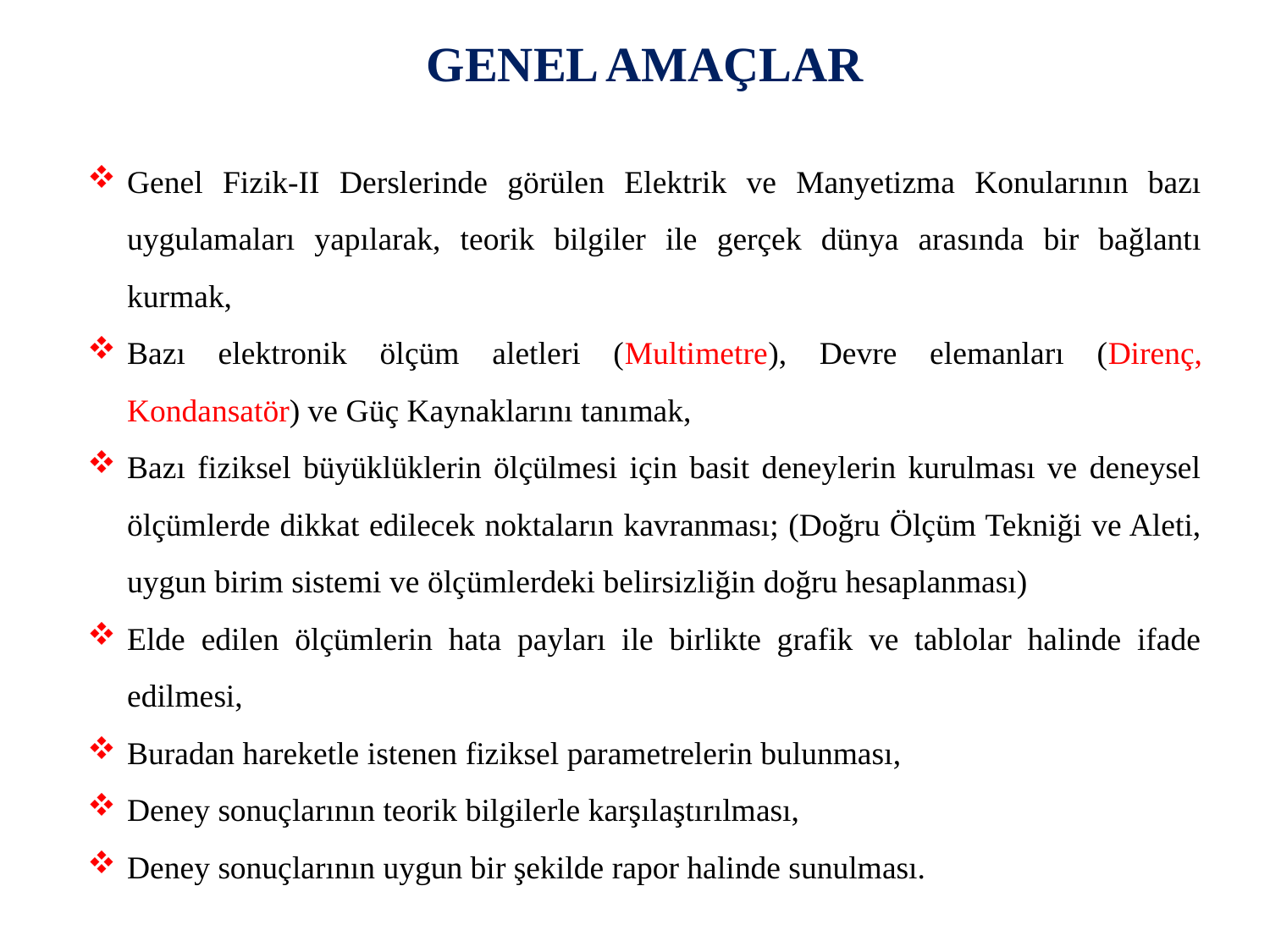

GENEL AMAÇLAR
Genel Fizik-II Derslerinde görülen Elektrik ve Manyetizma Konularının bazı uygulamaları yapılarak, teorik bilgiler ile gerçek dünya arasında bir bağlantı kurmak,
Bazı elektronik ölçüm aletleri (Multimetre), Devre elemanları (Direnç, Kondansatör) ve Güç Kaynaklarını tanımak,
Bazı fiziksel büyüklüklerin ölçülmesi için basit deneylerin kurulması ve deneysel ölçümlerde dikkat edilecek noktaların kavranması; (Doğru Ölçüm Tekniği ve Aleti, uygun birim sistemi ve ölçümlerdeki belirsizliğin doğru hesaplanması)
Elde edilen ölçümlerin hata payları ile birlikte grafik ve tablolar halinde ifade edilmesi,
Buradan hareketle istenen fiziksel parametrelerin bulunması,
Deney sonuçlarının teorik bilgilerle karşılaştırılması,
Deney sonuçlarının uygun bir şekilde rapor halinde sunulması.